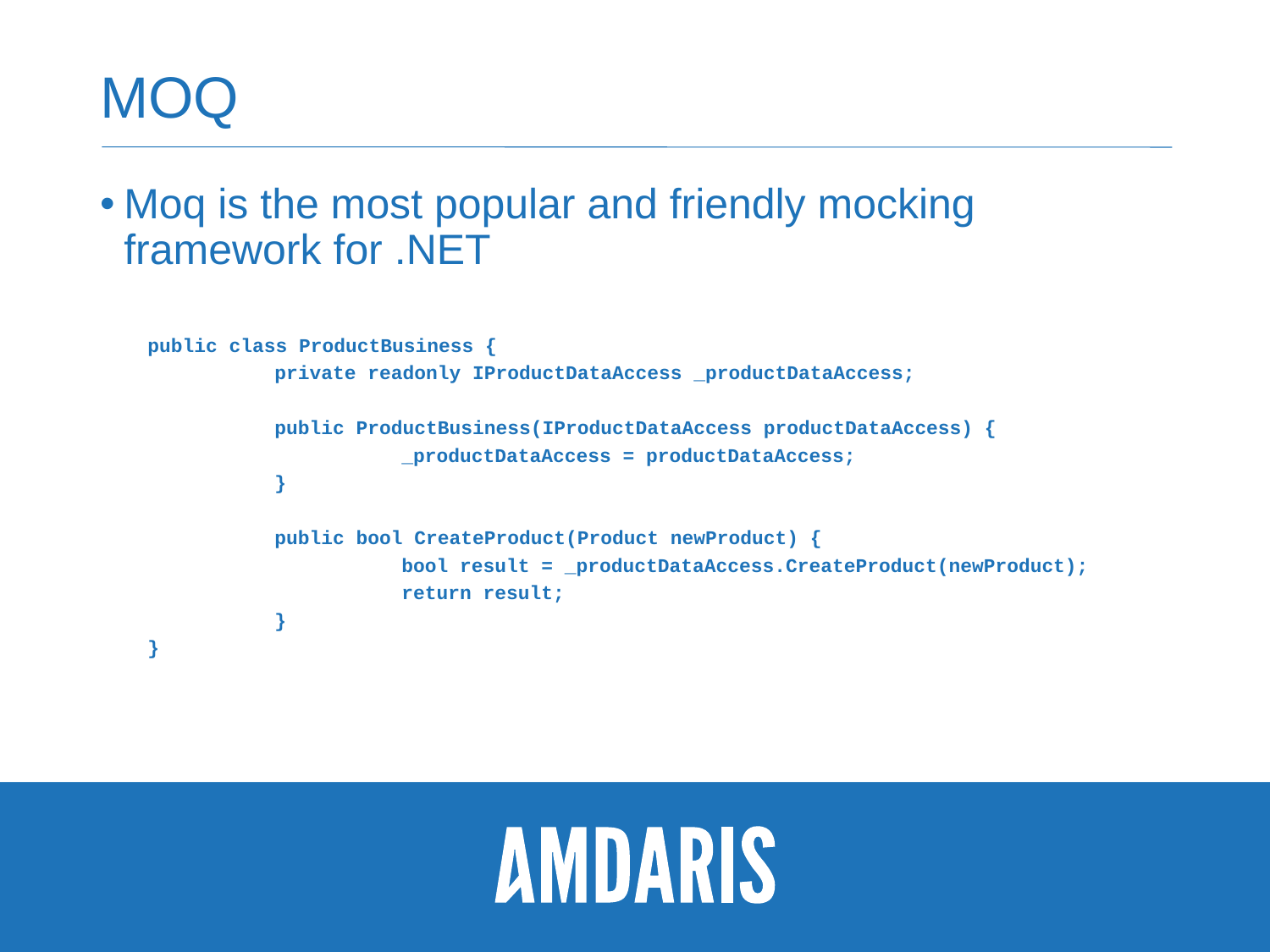

# Moq
Moq is the most popular and friendly mocking framework for .NET

public class ProductBusiness {
	private readonly IProductDataAccess _productDataAccess;

	public ProductBusiness(IProductDataAccess productDataAccess) {
		_productDataAccess = productDataAccess;
	}

	public bool CreateProduct(Product newProduct) {
		bool result = _productDataAccess.CreateProduct(newProduct);
		return result;
	}
}